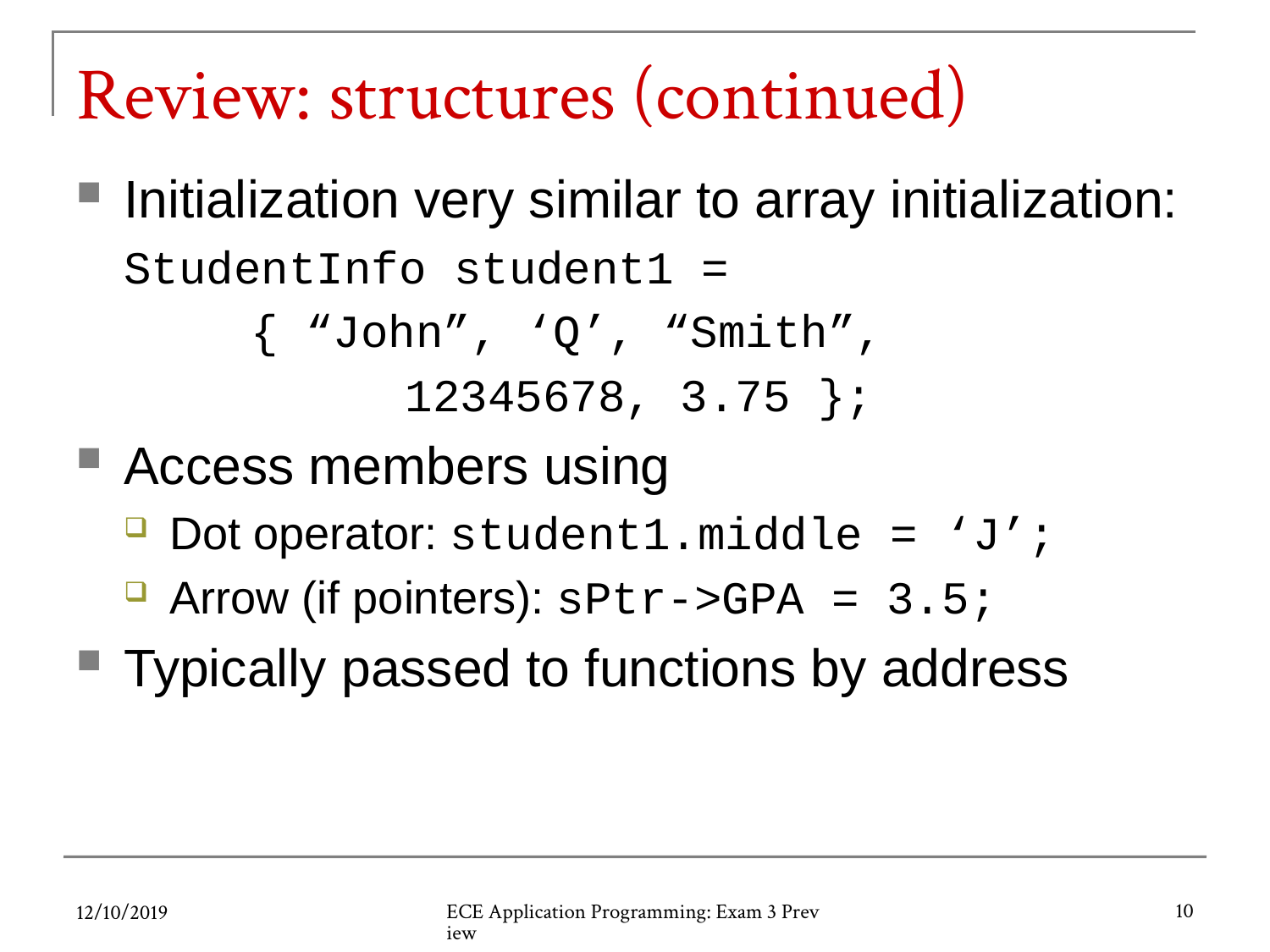

# Review: structures (continued)
Initialization very similar to array initialization:
StudentInfo student1 =
	{ “John”, ‘Q’, “Smith”,
		 12345678, 3.75 };
Access members using
Dot operator: student1.middle = ‘J’;
Arrow (if pointers): sPtr->GPA = 3.5;
Typically passed to functions by address

12/10/2019
10
ECE Application Programming: Exam 3 Preview